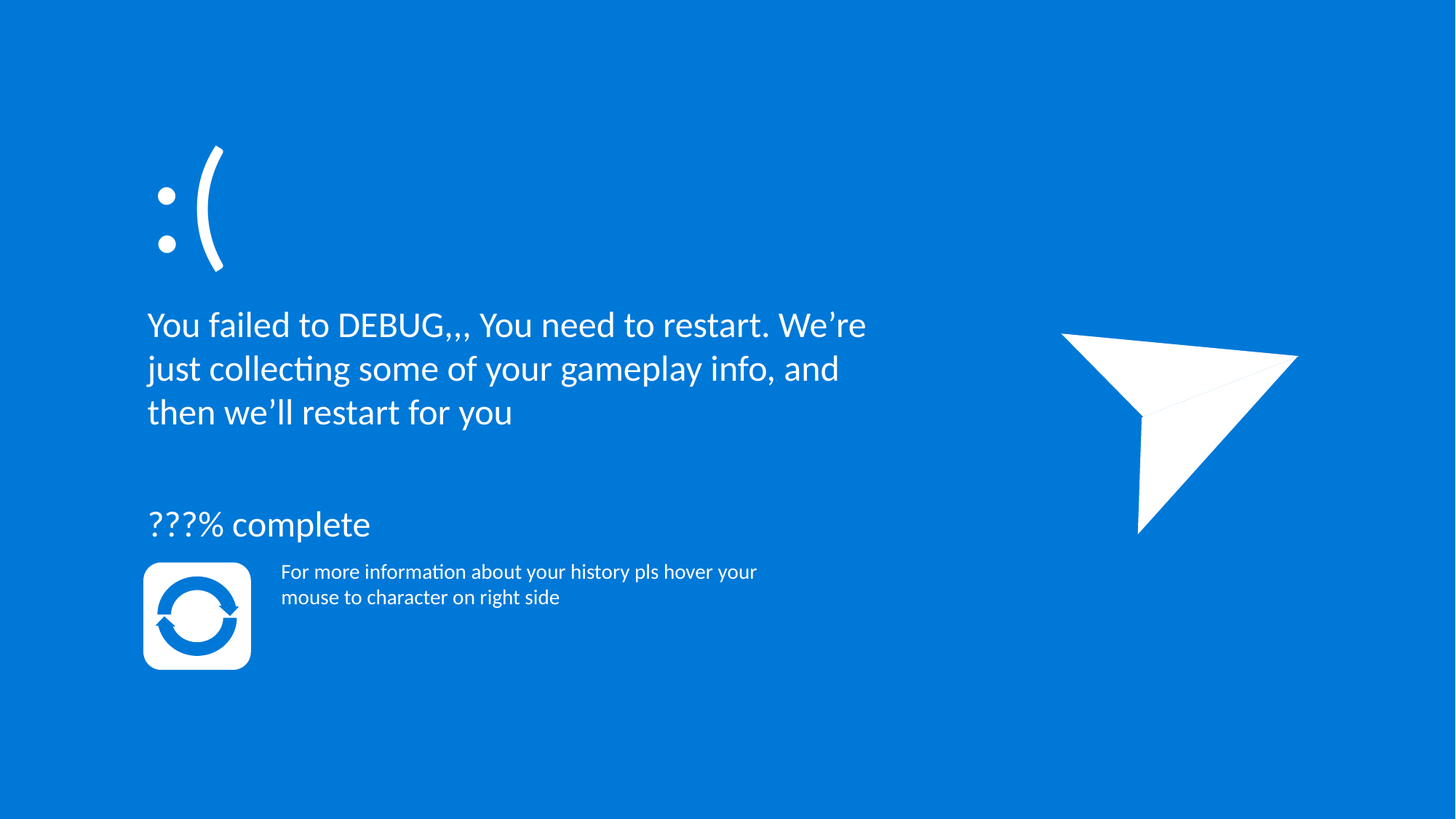

:(

You failed to DEBUG,,, You need to restart. We’re
just collecting some of your gameplay info, and then we’ll restart for you
???% complete
For more information about your history pls hover your mouse to character on right side